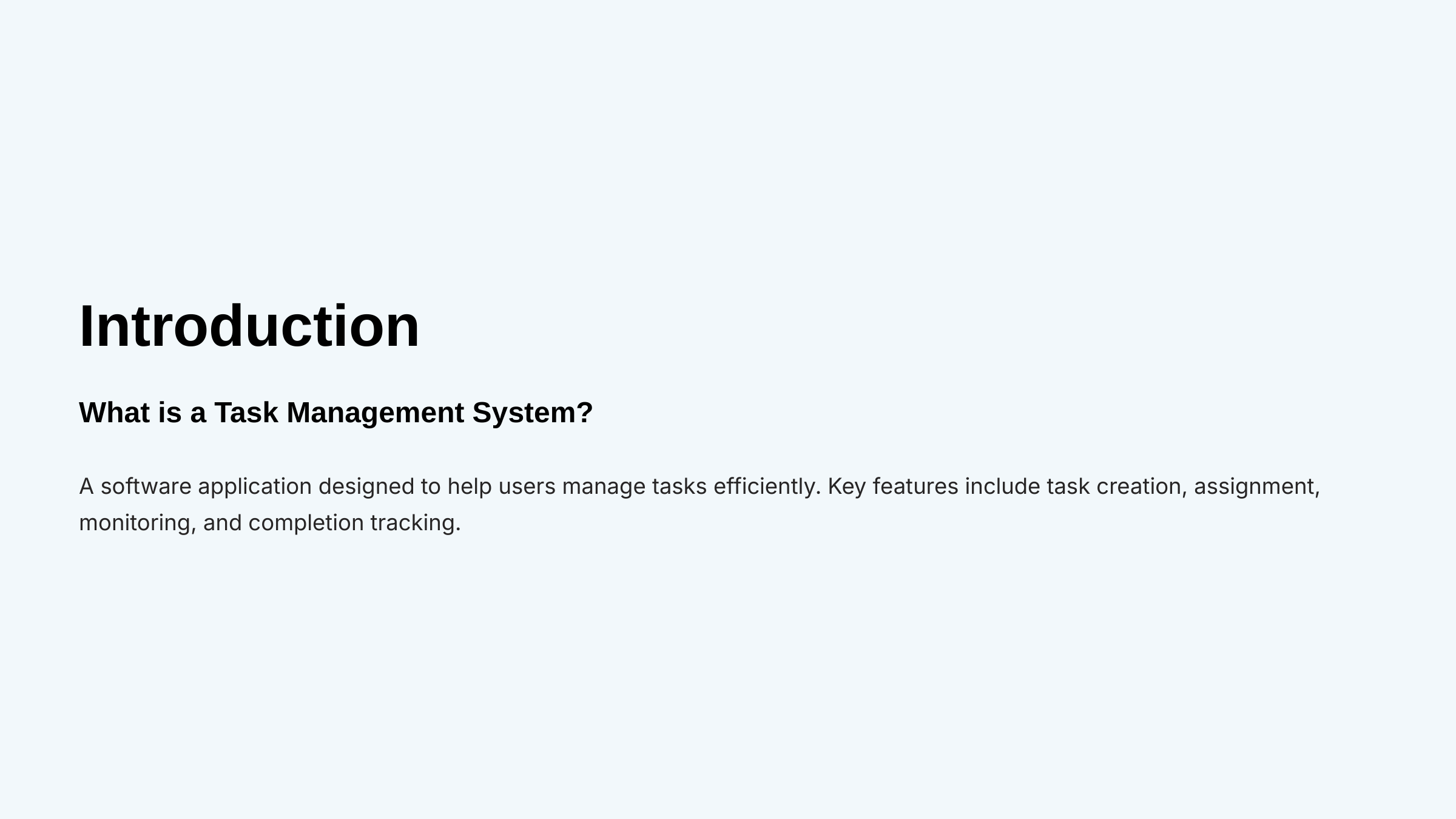

Introduction
What is a Task Management System?
A software application designed to help users manage tasks efficiently. Key features include task creation, assignment, monitoring, and completion tracking.